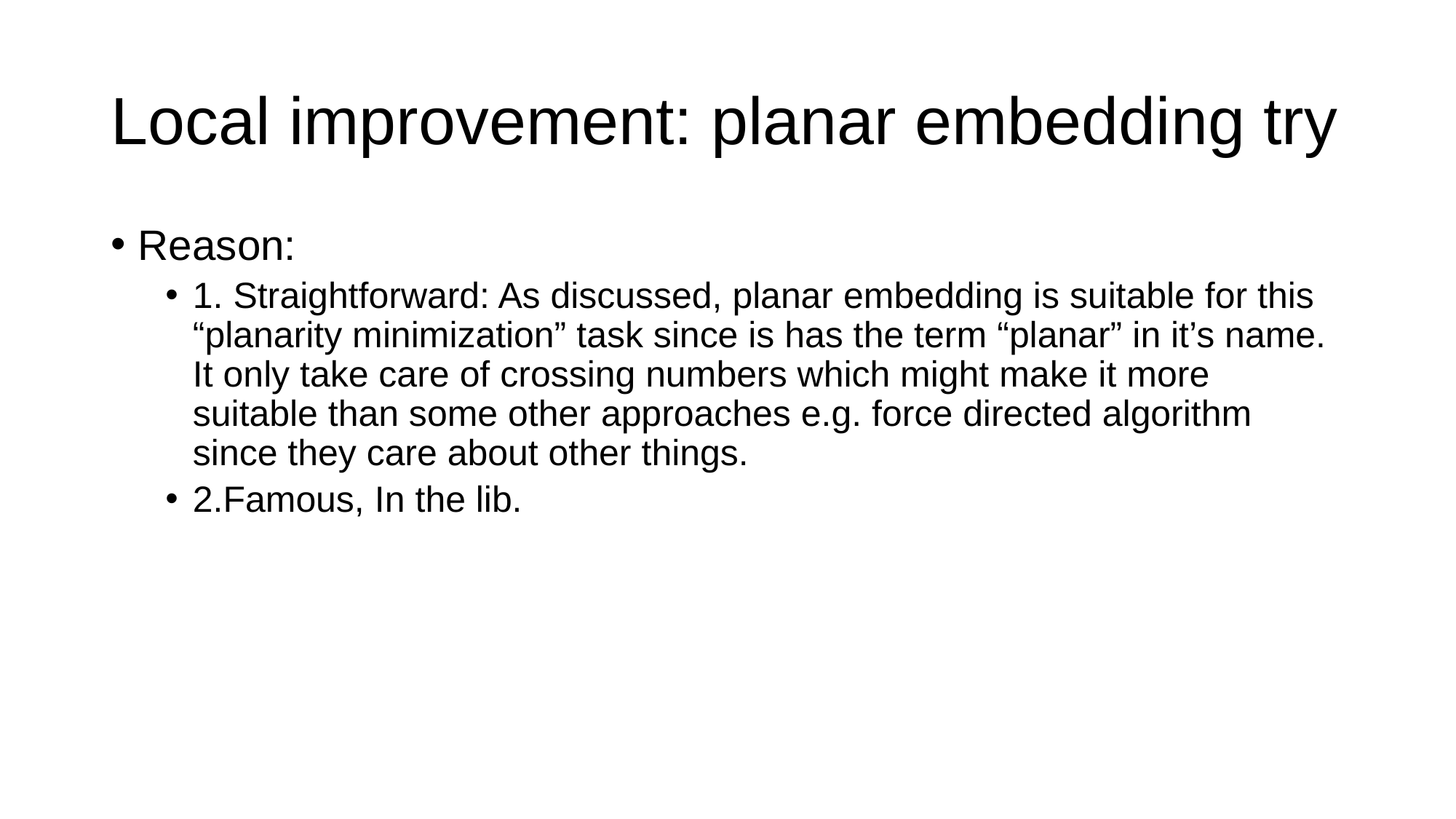

# Local improvement: planar embedding try
Reason:
1. Straightforward: As discussed, planar embedding is suitable for this “planarity minimization” task since is has the term “planar” in it’s name. It only take care of crossing numbers which might make it more suitable than some other approaches e.g. force directed algorithm since they care about other things.
2.Famous, In the lib.